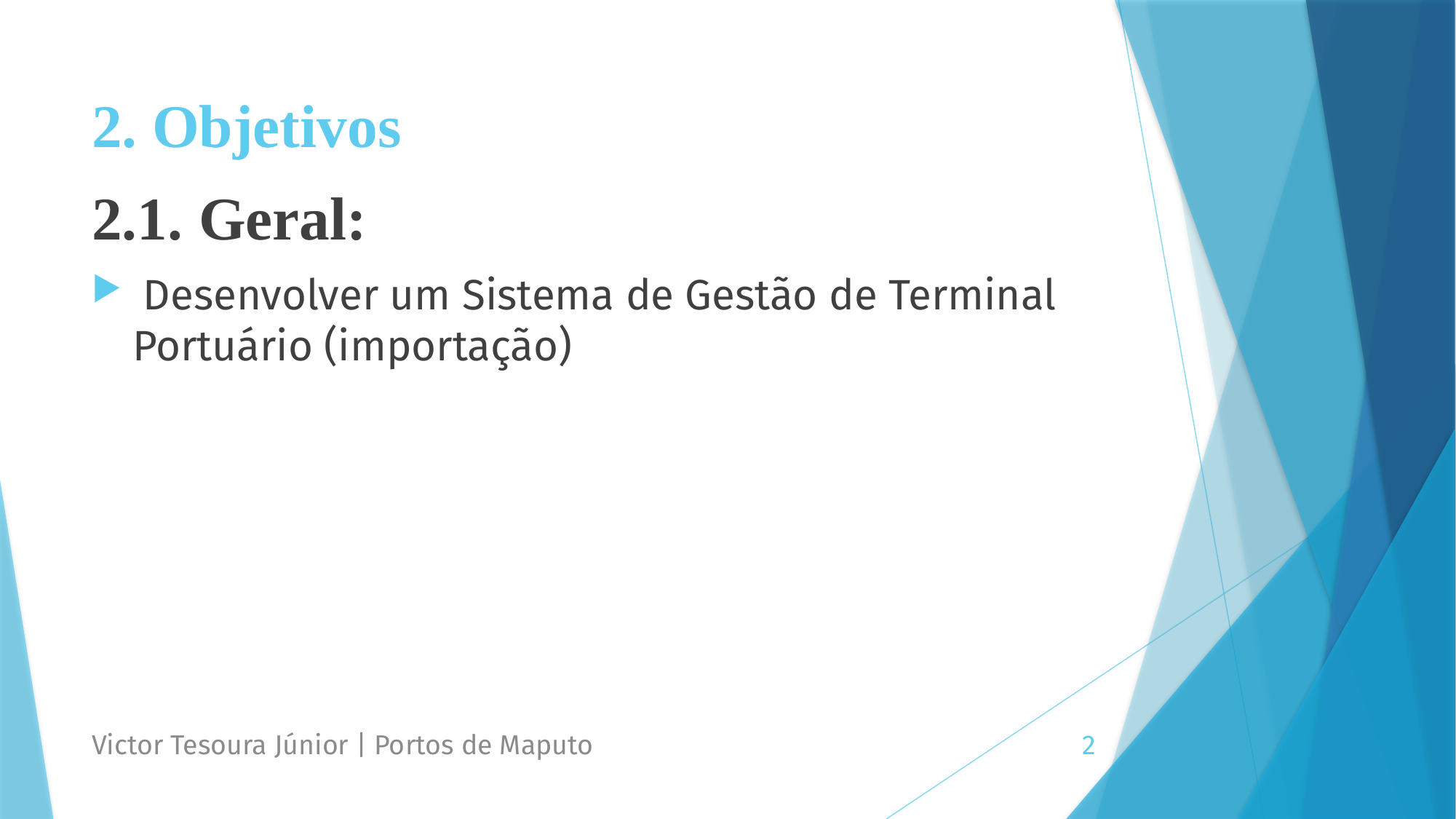

# 2. Objetivos
2.1. Geral:
 Desenvolver um Sistema de Gestão de Terminal Portuário (importação)

Victor Tesoura Júnior | Portos de Maputo
2